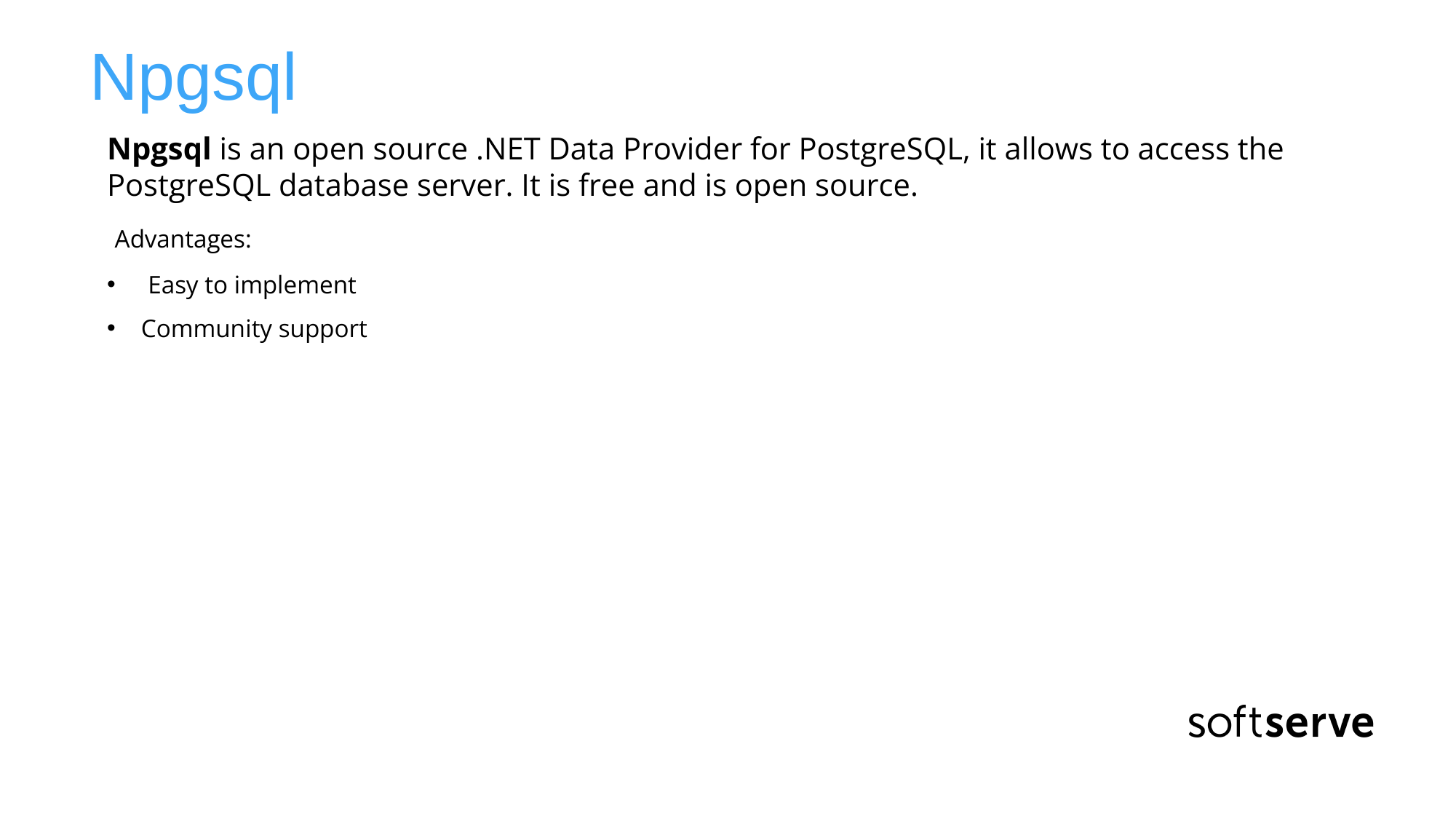

# Npgsql
Npgsql is an open source .NET Data Provider for PostgreSQL, it allows to access the PostgreSQL database server. It is free and is open source.
 Advantages:
Easy to implement
Community support